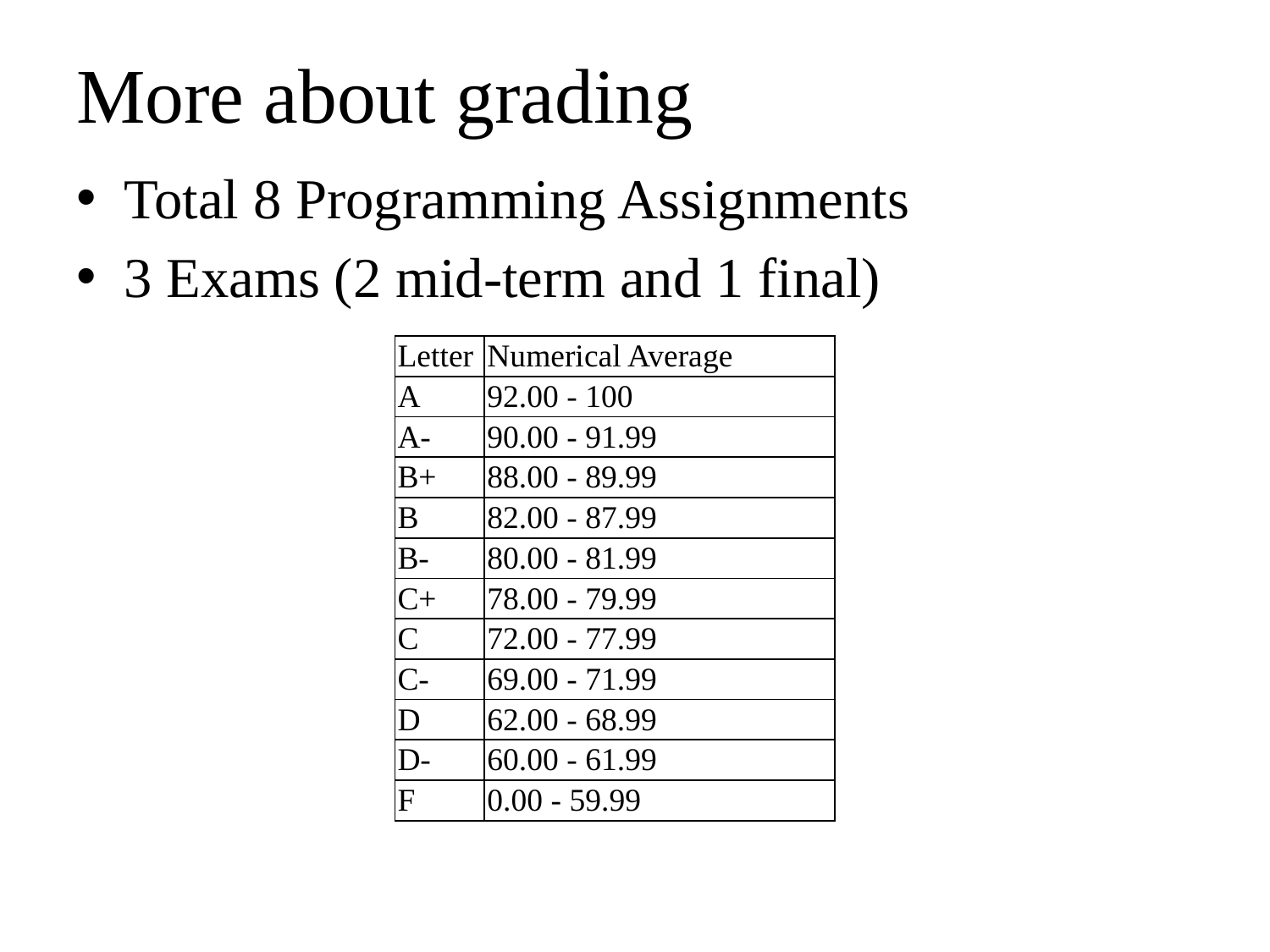

# More about grading
Total 8 Programming Assignments
3 Exams (2 mid-term and 1 final)

| Letter | Numerical Average |
| --- | --- |
| A | 92.00 - 100 |
| A- | 90.00 - 91.99 |
| B+ | 88.00 - 89.99 |
| B | 82.00 - 87.99 |
| B- | 80.00 - 81.99 |
| C+ | 78.00 - 79.99 |
| C | 72.00 - 77.99 |
| C- | 69.00 - 71.99 |
| D | 62.00 - 68.99 |
| D- | 60.00 - 61.99 |
| F | 0.00 - 59.99 |